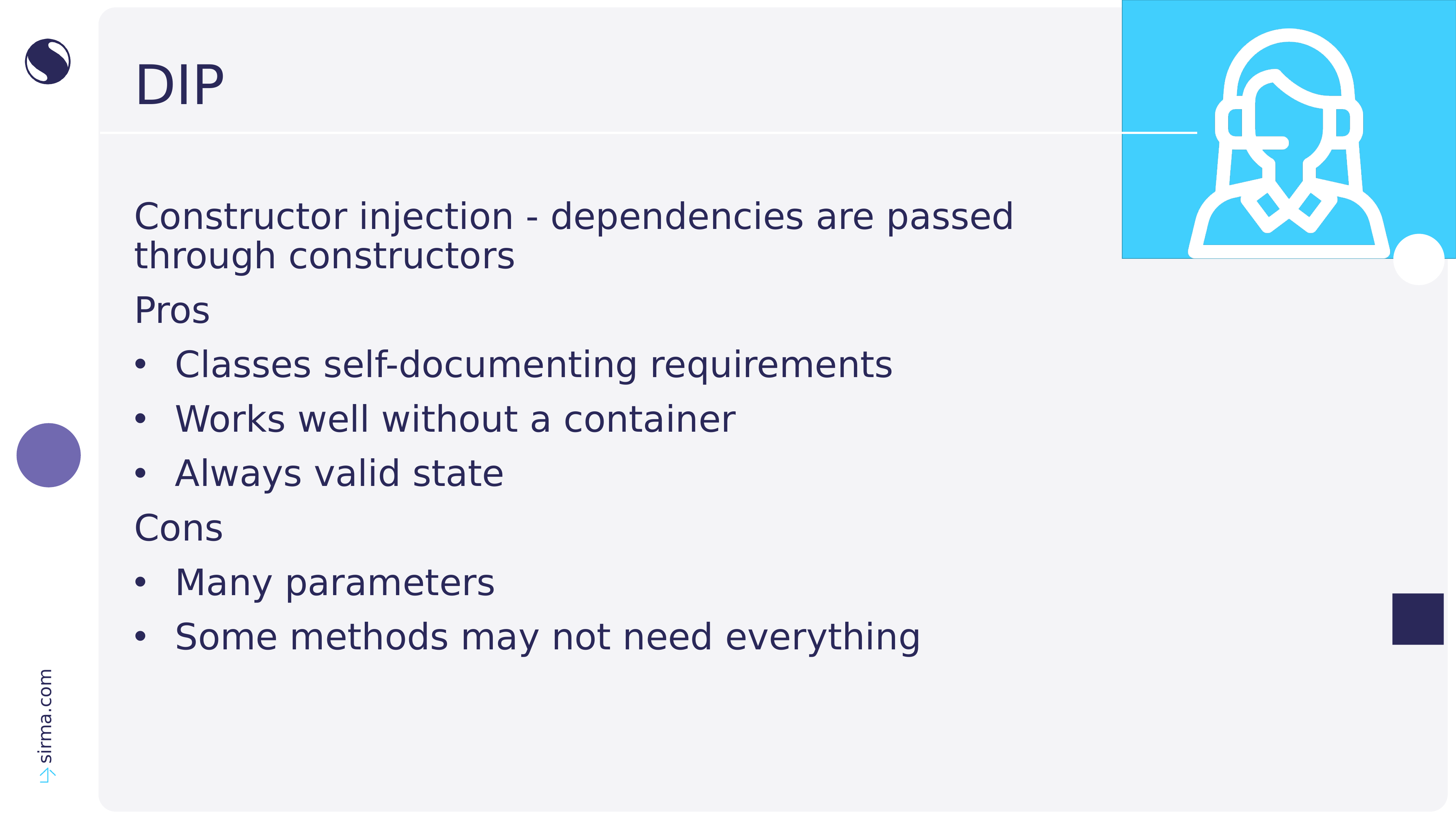

# DIP
Constructor injection - dependencies are passed
through constructors
Pros
Classes self-documenting requirements
Works well without a container
Always valid state
Cons
Many parameters
Some methods may not need everything